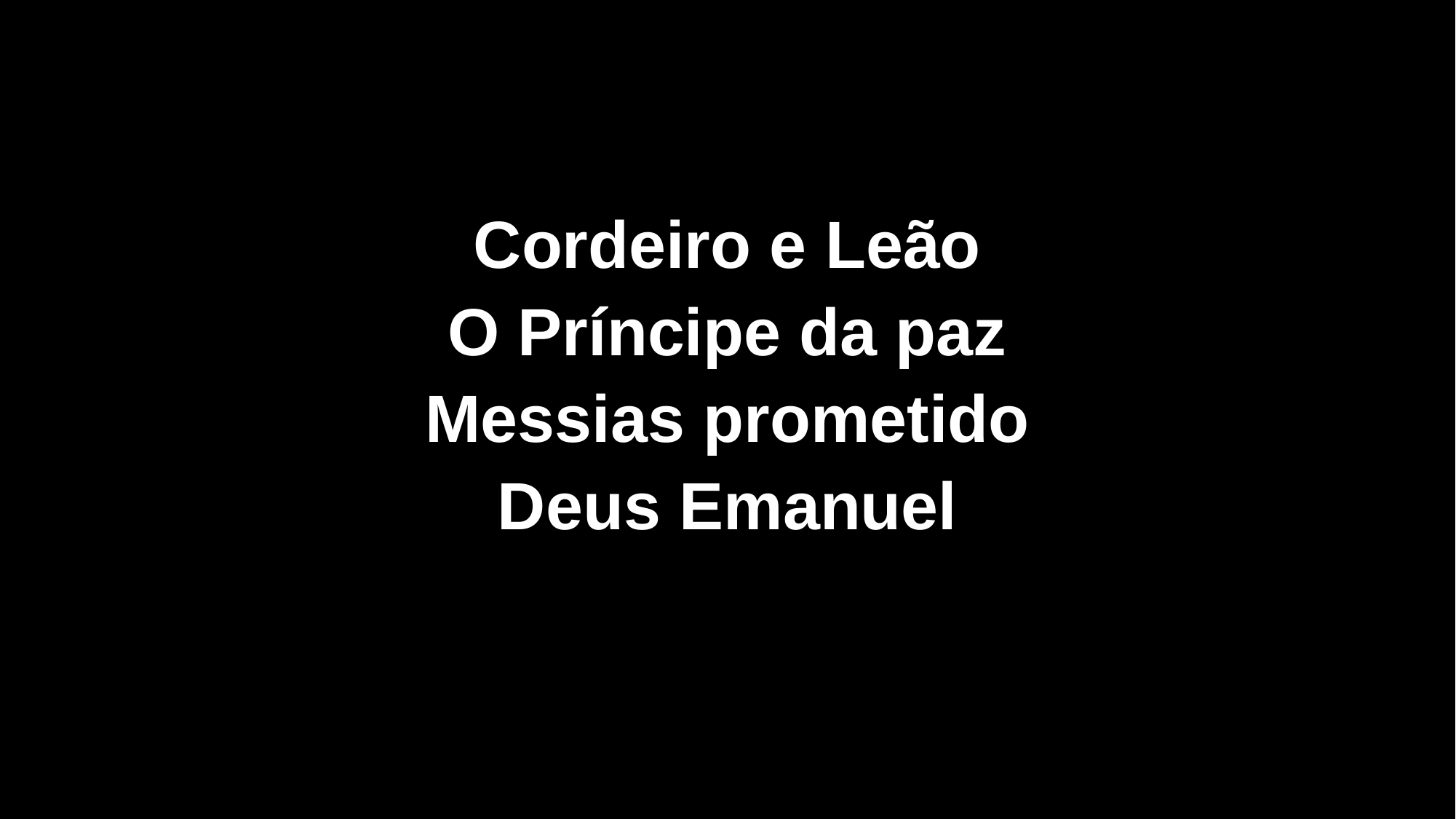

Cordeiro e Leão
O Príncipe da paz
Messias prometido
Deus Emanuel